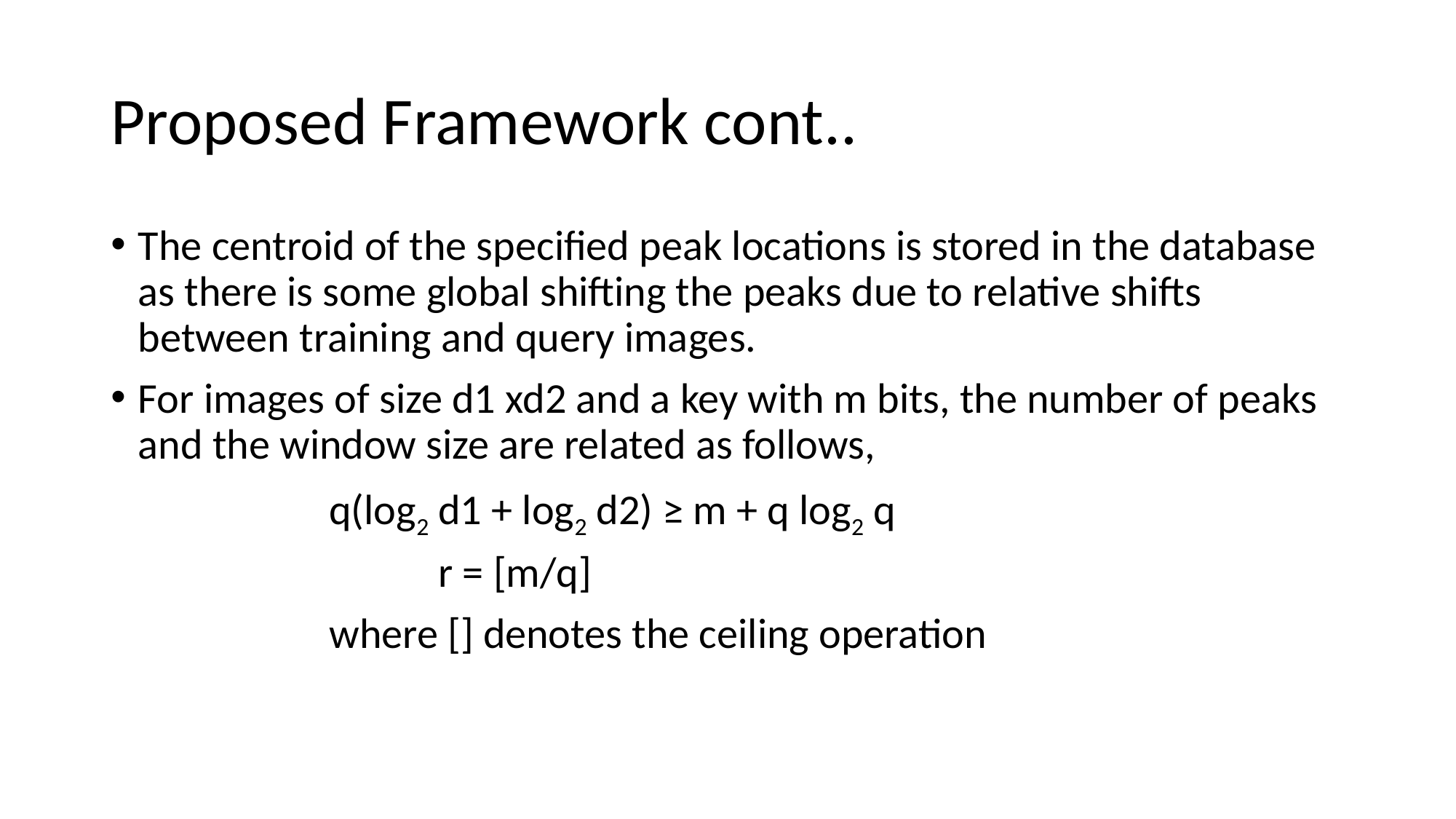

# Proposed Framework cont..
The centroid of the specified peak locations is stored in the database as there is some global shifting the peaks due to relative shifts between training and query images.
For images of size d1 xd2 and a key with m bits, the number of peaks and the window size are related as follows,
		q(log2 d1 + log2 d2) ≥ m + q log2 q
			r = [m/q]
		where [] denotes the ceiling operation